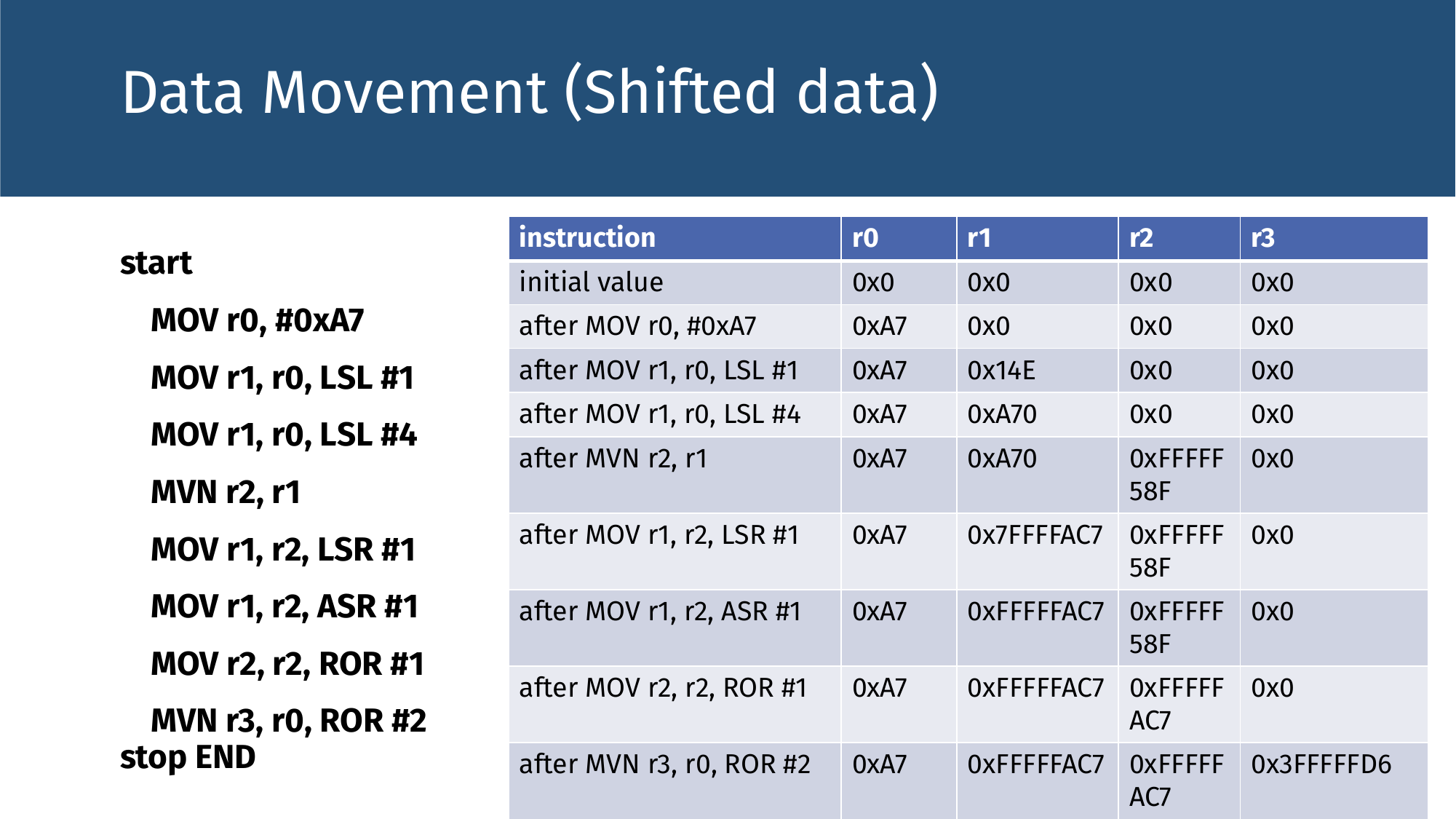

# Data Movement (Shifted data)
| instruction | r0 | r1 | r2 | r3 |
| --- | --- | --- | --- | --- |
| initial value | 0x0 | 0x0 | 0x0 | 0x0 |
| after MOV r0, #0xA7 | 0xA7 | 0x0 | 0x0 | 0x0 |
| after MOV r1, r0, LSL #1 | 0xA7 | 0x14E | 0x0 | 0x0 |
| after MOV r1, r0, LSL #4 | 0xA7 | 0xA70 | 0x0 | 0x0 |
| after MVN r2, r1 | 0xA7 | 0xA70 | 0xFFFFF58F | 0x0 |
| after MOV r1, r2, LSR #1 | 0xA7 | 0x7FFFFAC7 | 0xFFFFF58F | 0x0 |
| after MOV r1, r2, ASR #1 | 0xA7 | 0xFFFFFAC7 | 0xFFFFF58F | 0x0 |
| after MOV r2, r2, ROR #1 | 0xA7 | 0xFFFFFAC7 | 0xFFFFFAC7 | 0x0 |
| after MVN r3, r0, ROR #2 | 0xA7 | 0xFFFFFAC7 | 0xFFFFFAC7 | 0x3FFFFFD6 |
start
    MOV r0, #0xA7
    MOV r1, r0, LSL #1
    MOV r1, r0, LSL #4
    MVN r2, r1
    MOV r1, r2, LSR #1
    MOV r1, r2, ASR #1
    MOV r2, r2, ROR #1
    MVN r3, r0, ROR #2
stop END

10